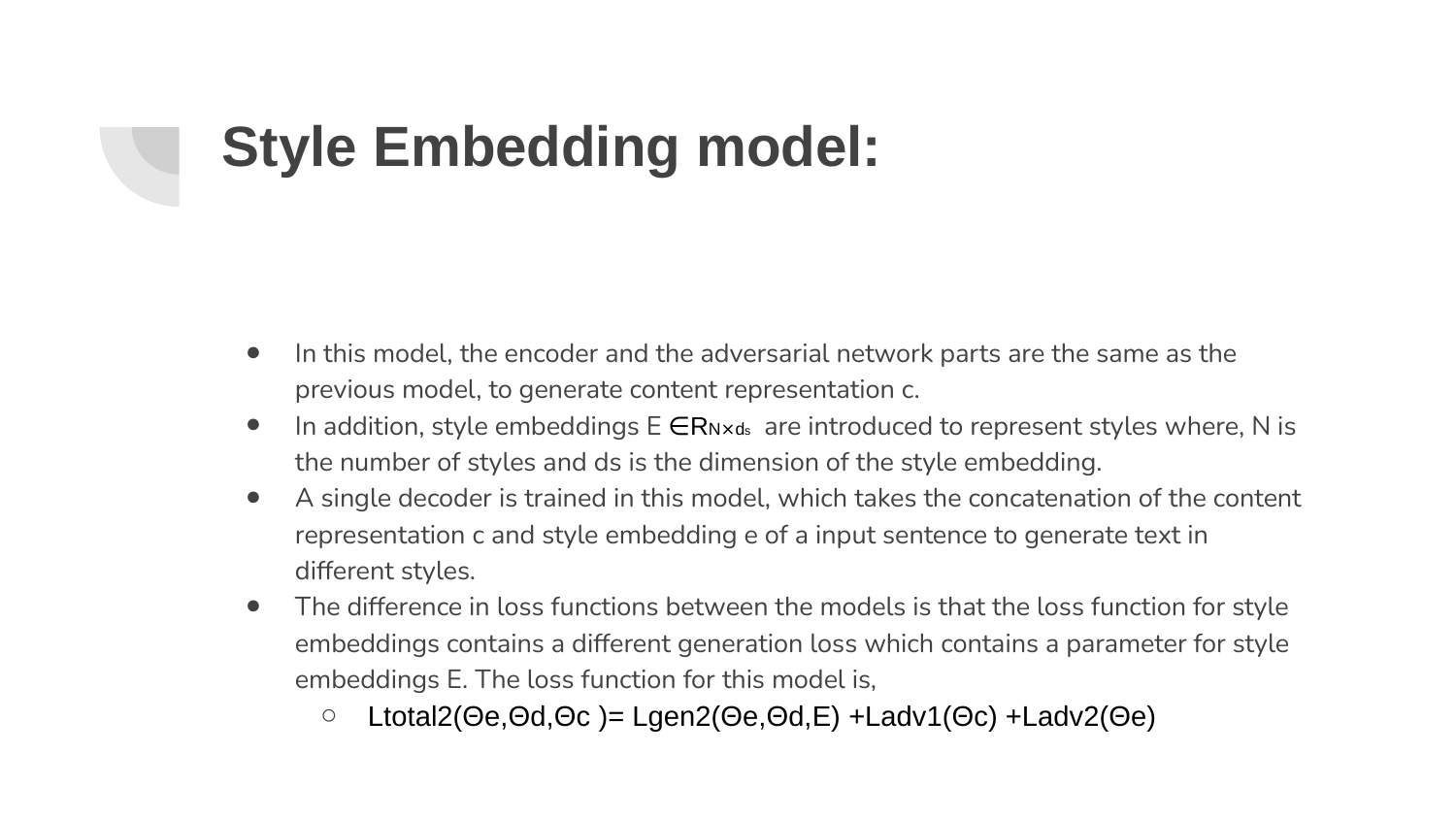

# Style Embedding model:
In this model, the encoder and the adversarial network parts are the same as the previous model, to generate content representation c.
In addition, style embeddings E ∈RN×ds   are introduced to represent styles where, N is the number of styles and ds is the dimension of the style embedding.
A single decoder is trained in this model, which takes the concatenation of the content representation c and style embedding e of a input sentence to generate text in different styles.
The difference in loss functions between the models is that the loss function for style embeddings contains a different generation loss which contains a parameter for style embeddings E. The loss function for this model is,
Ltotal2(Θe,Θd,Θc )= Lgen2(Θe,Θd,E) +Ladv1(Θc) +Ladv2(Θe)